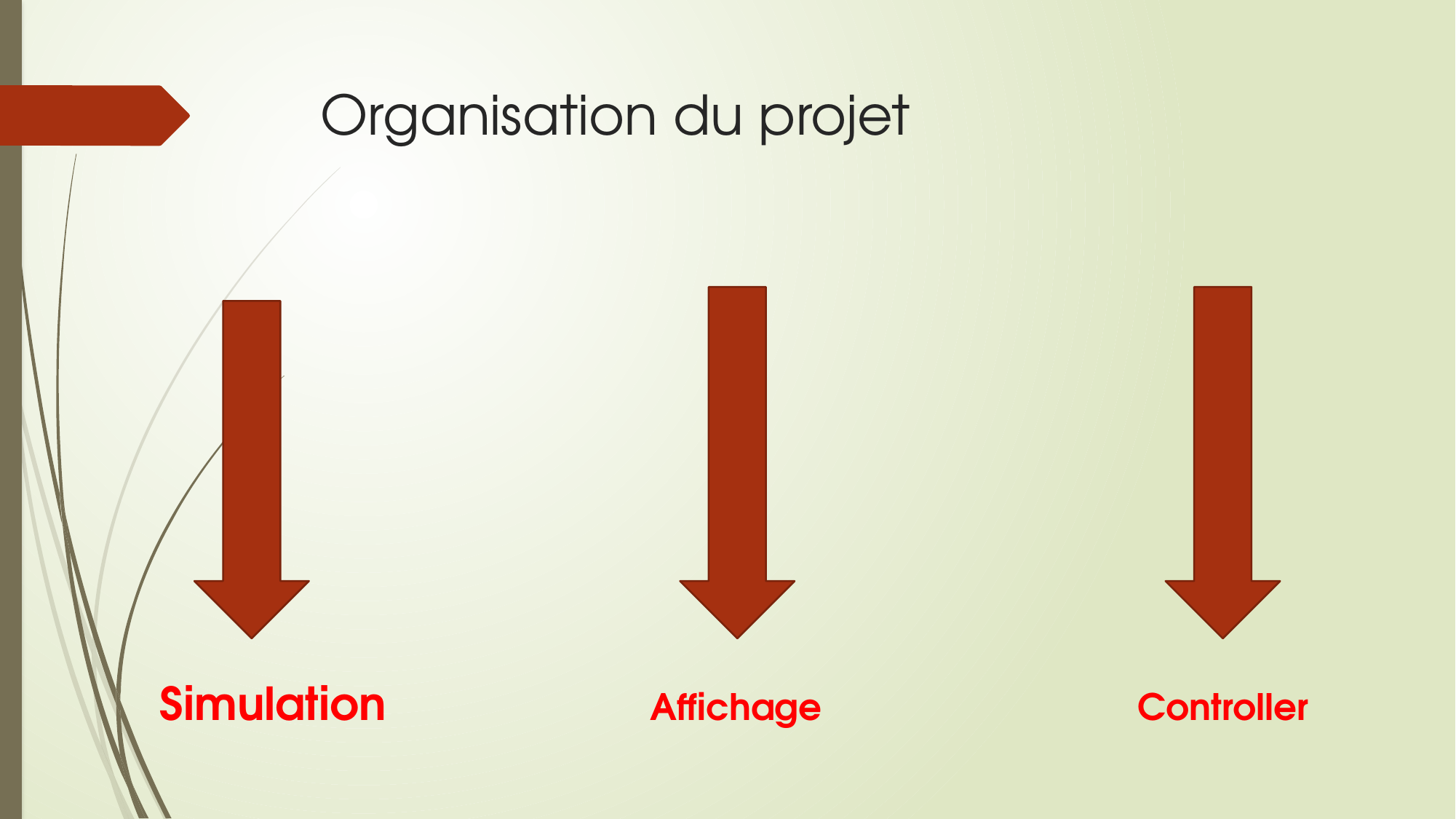

# Organisation du projet

      Simulation                      Affichage                               Controller